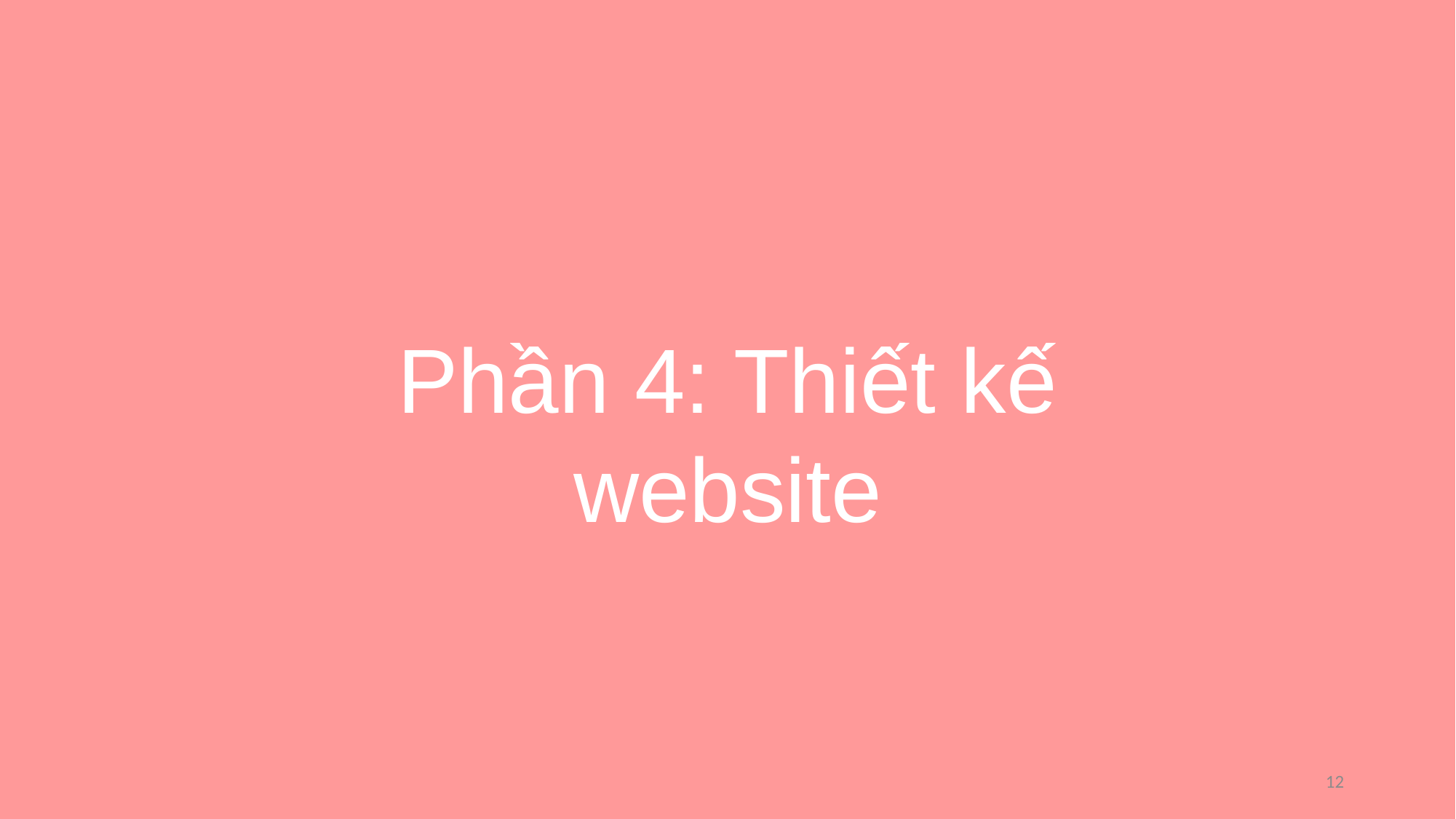

#

Phần 4: Thiết kế website
12